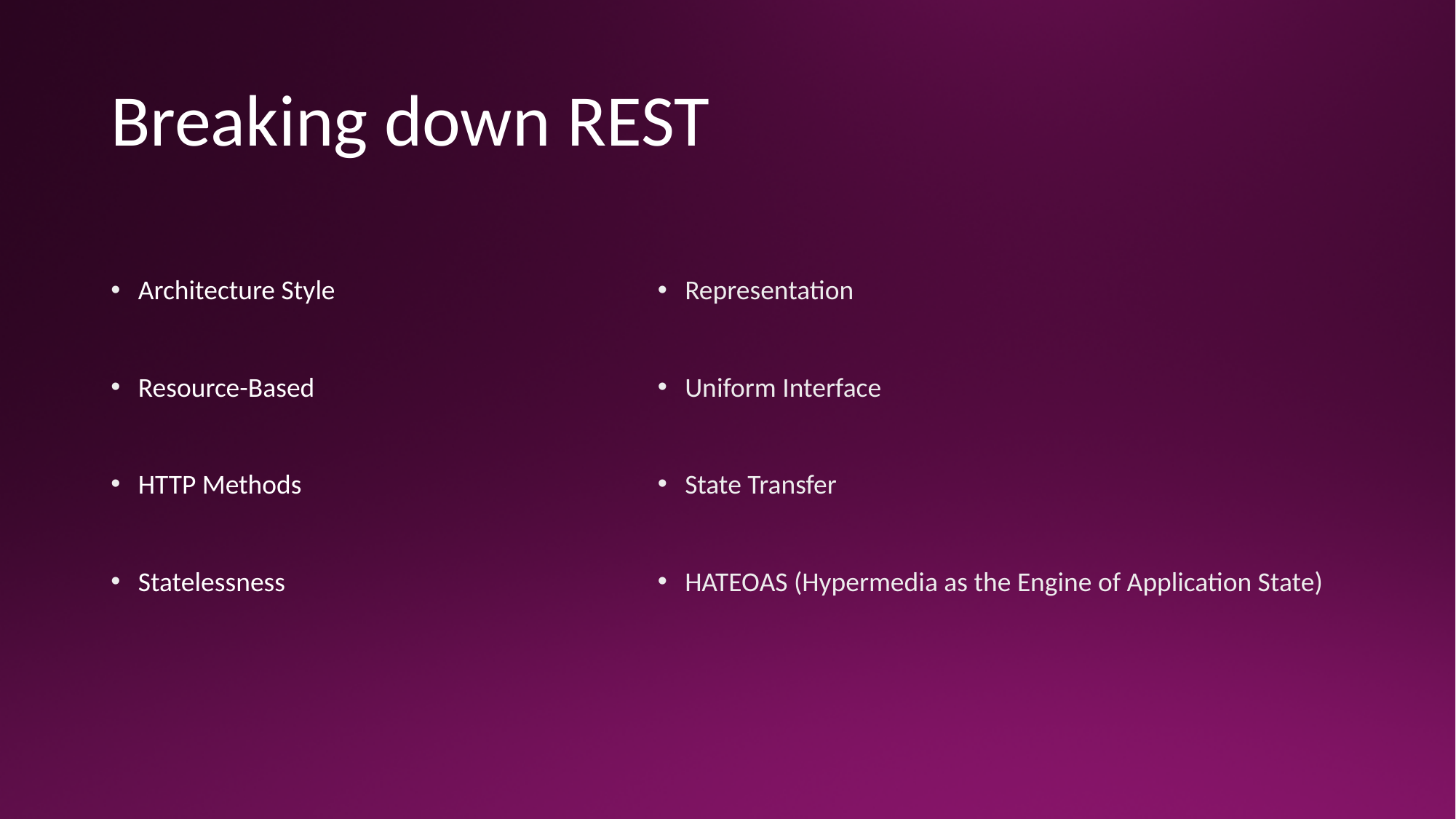

# Breaking down REST
Representation
Uniform Interface
State Transfer
HATEOAS (Hypermedia as the Engine of Application State)
Architecture Style
Resource-Based
HTTP Methods
Statelessness